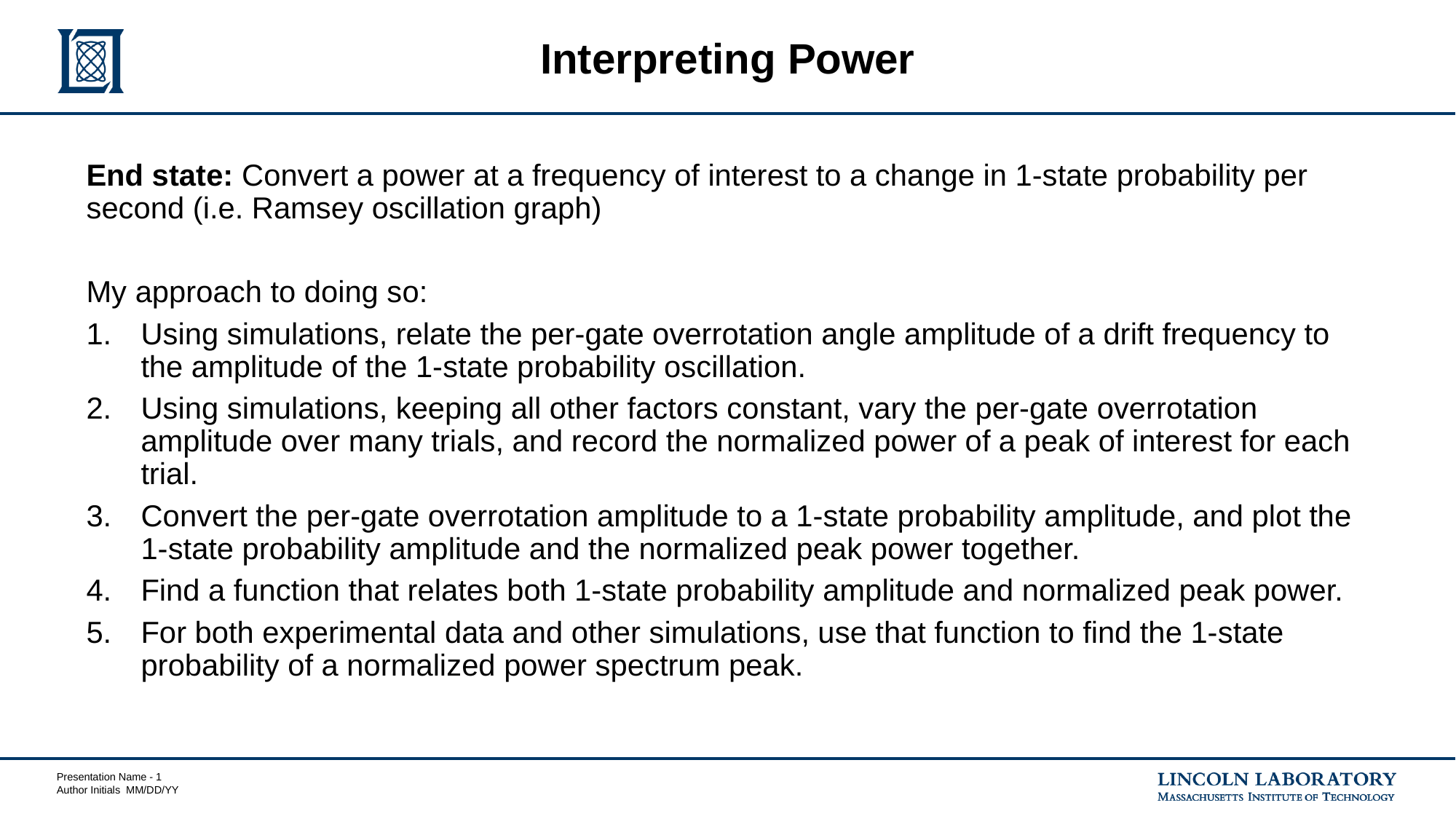

# Interpreting Power
End state: Convert a power at a frequency of interest to a change in 1-state probability per second (i.e. Ramsey oscillation graph)

My approach to doing so:
Using simulations, relate the per-gate overrotation angle amplitude of a drift frequency to the amplitude of the 1-state probability oscillation.
Using simulations, keeping all other factors constant, vary the per-gate overrotation amplitude over many trials, and record the normalized power of a peak of interest for each trial.
Convert the per-gate overrotation amplitude to a 1-state probability amplitude, and plot the 1-state probability amplitude and the normalized peak power together.
Find a function that relates both 1-state probability amplitude and normalized peak power.
For both experimental data and other simulations, use that function to find the 1-state probability of a normalized power spectrum peak.